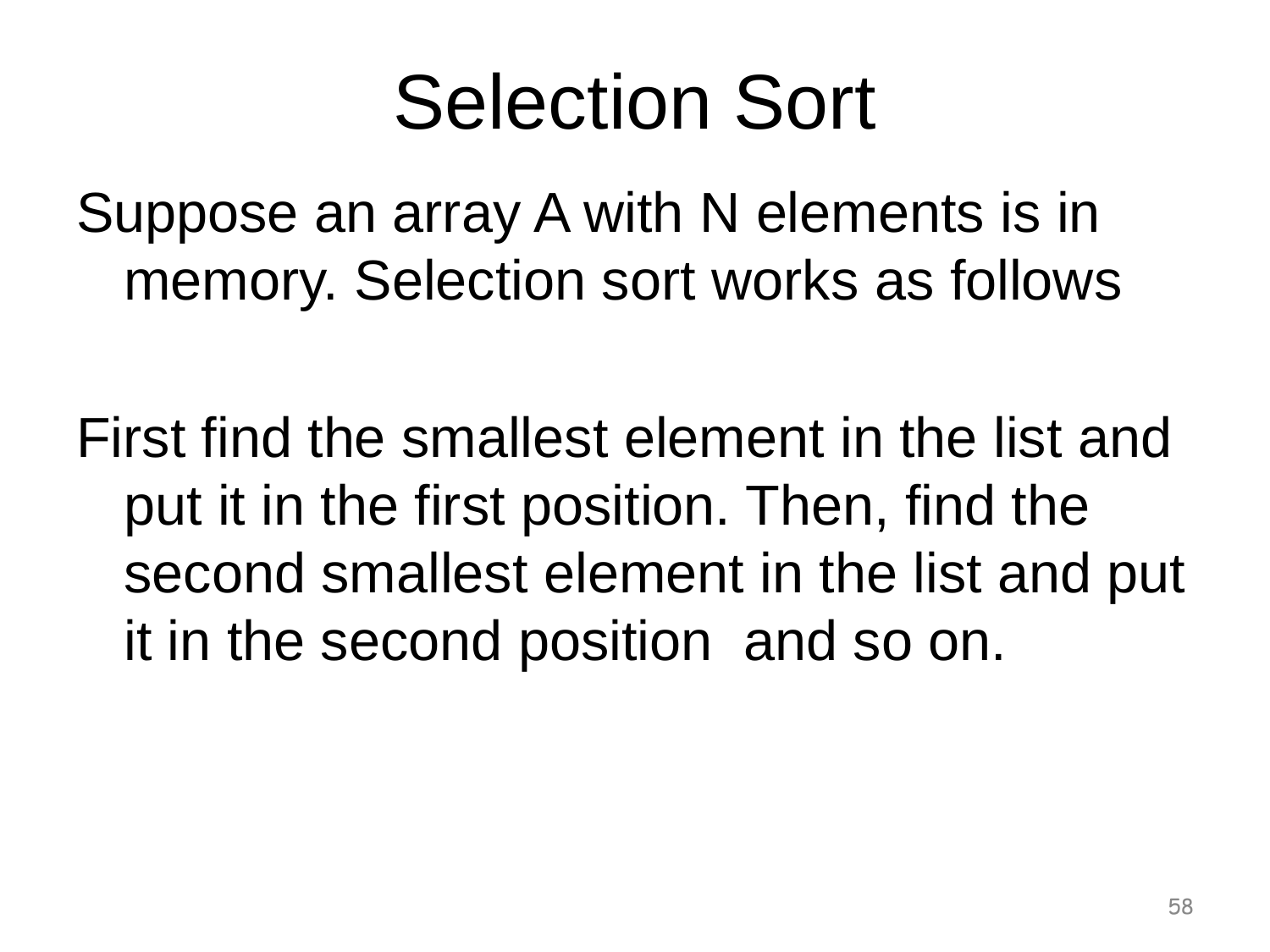

# Selection Sort
Suppose an array A with N elements is in memory. Selection sort works as follows

First find the smallest element in the list and put it in the first position. Then, find the second smallest element in the list and put it in the second position  and so on.
58